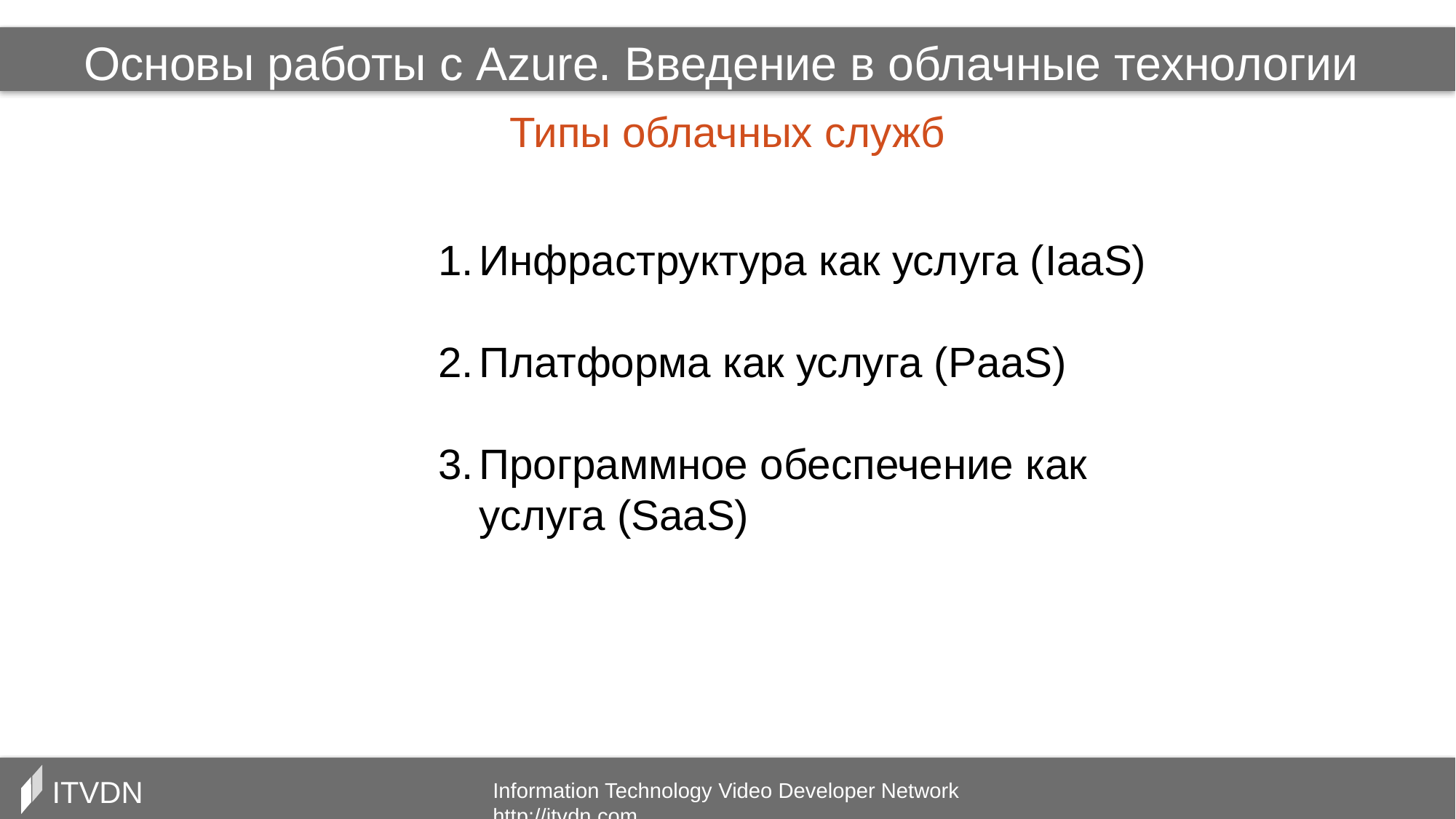

Основы работы с Azure. Введение в облачные технологии
Типы облачных служб
Инфраструктура как услуга (IaaS)

Платформа как услуга (PaaS)

Программное обеспечение как услуга (SaaS)

ITVDN
Information Technology Video Developer Network                                                       http://itvdn.com